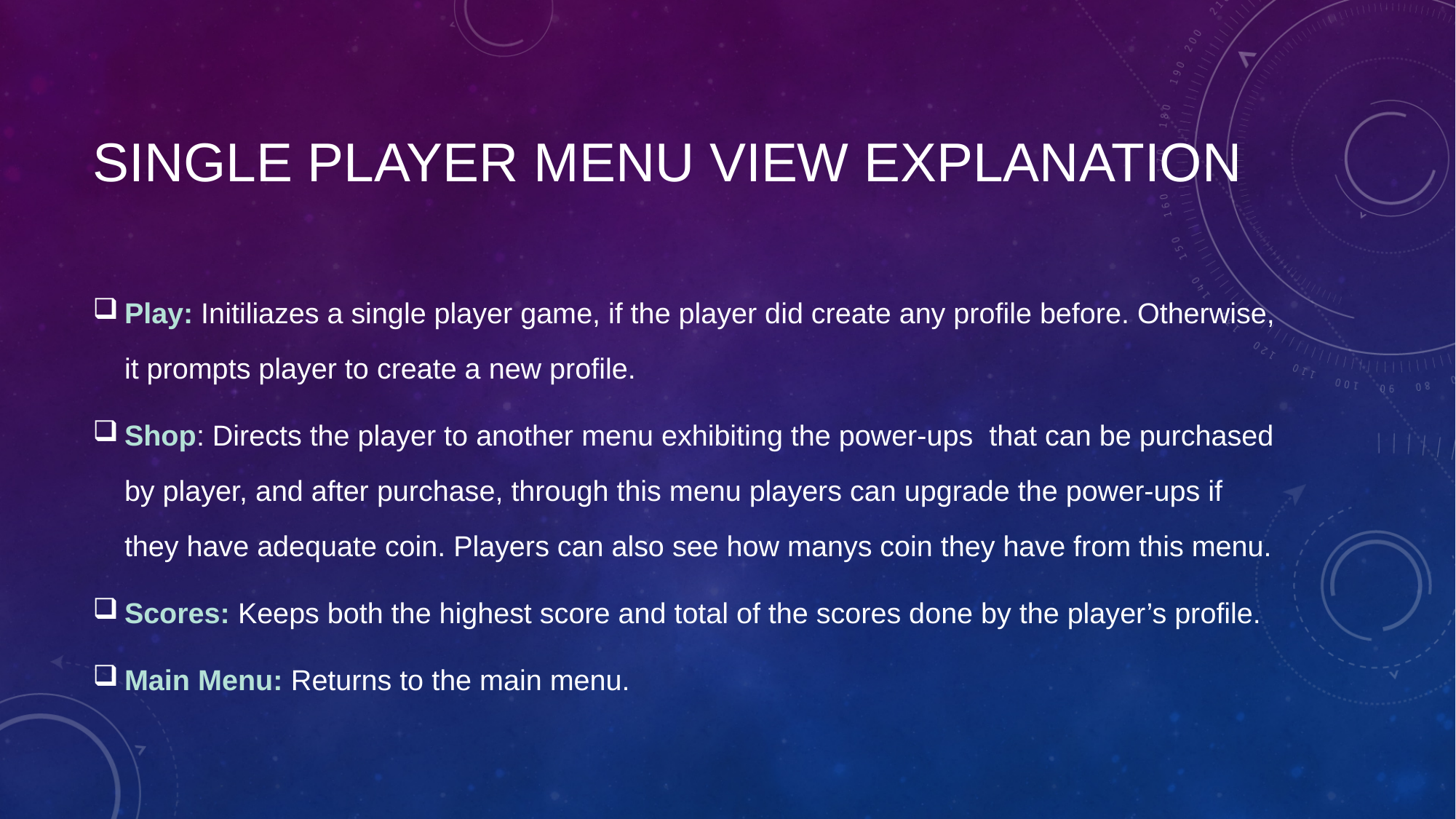

# SINGLE PLAYER MENU VIEW EXPLANATION
Play: Initiliazes a single player game, if the player did create any profile before. Otherwise, it prompts player to create a new profile.
Shop: Directs the player to another menu exhibiting the power-ups  that can be purchased by player, and after purchase, through this menu players can upgrade the power-ups if they have adequate coin. Players can also see how manys coin they have from this menu.
Scores: Keeps both the highest score and total of the scores done by the player’s profile.
Main Menu: Returns to the main menu.